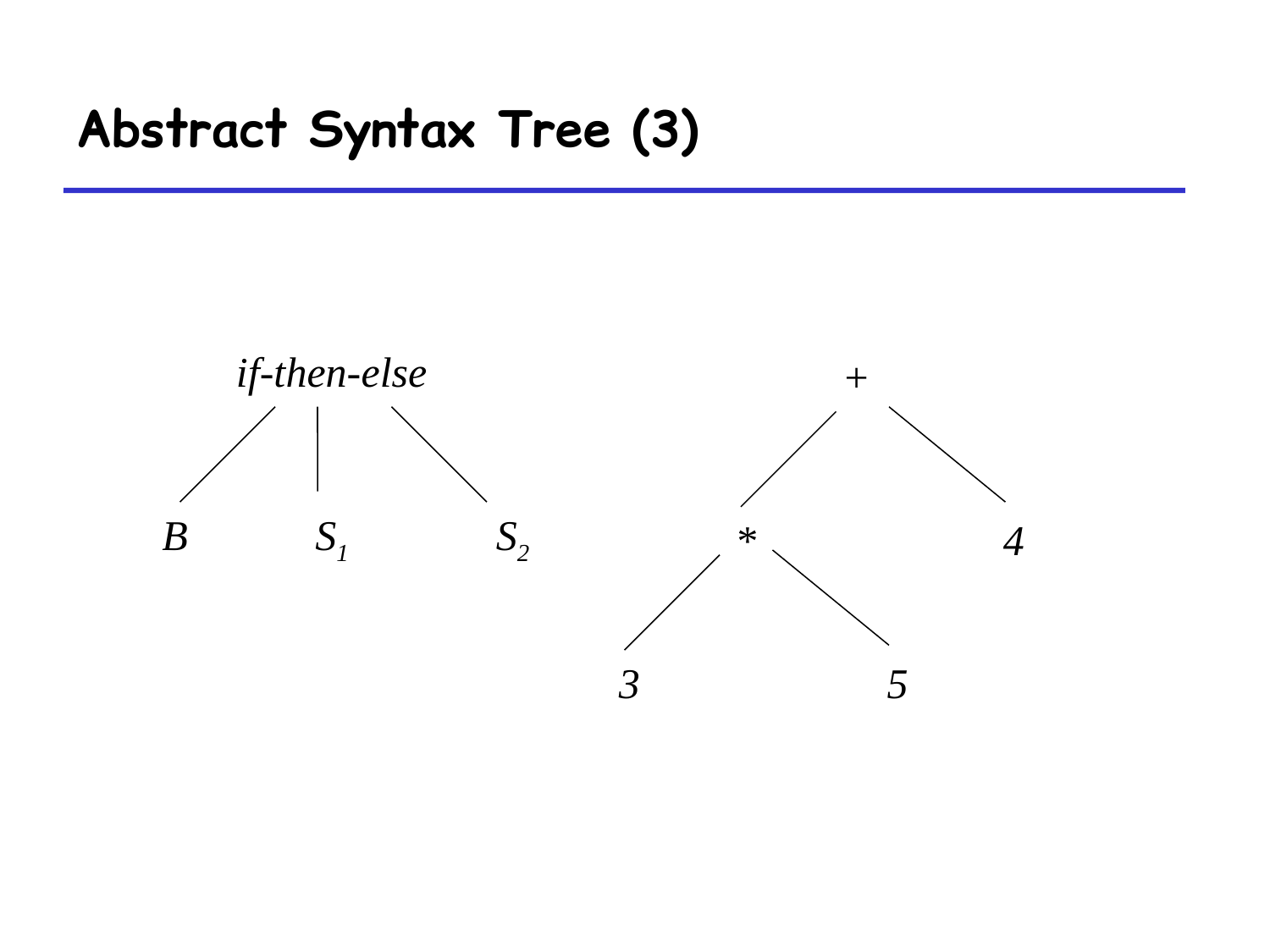

# Abstract Syntax Tree (3)
if-then-else
+

B
S1
S2
*
4

3
5

34